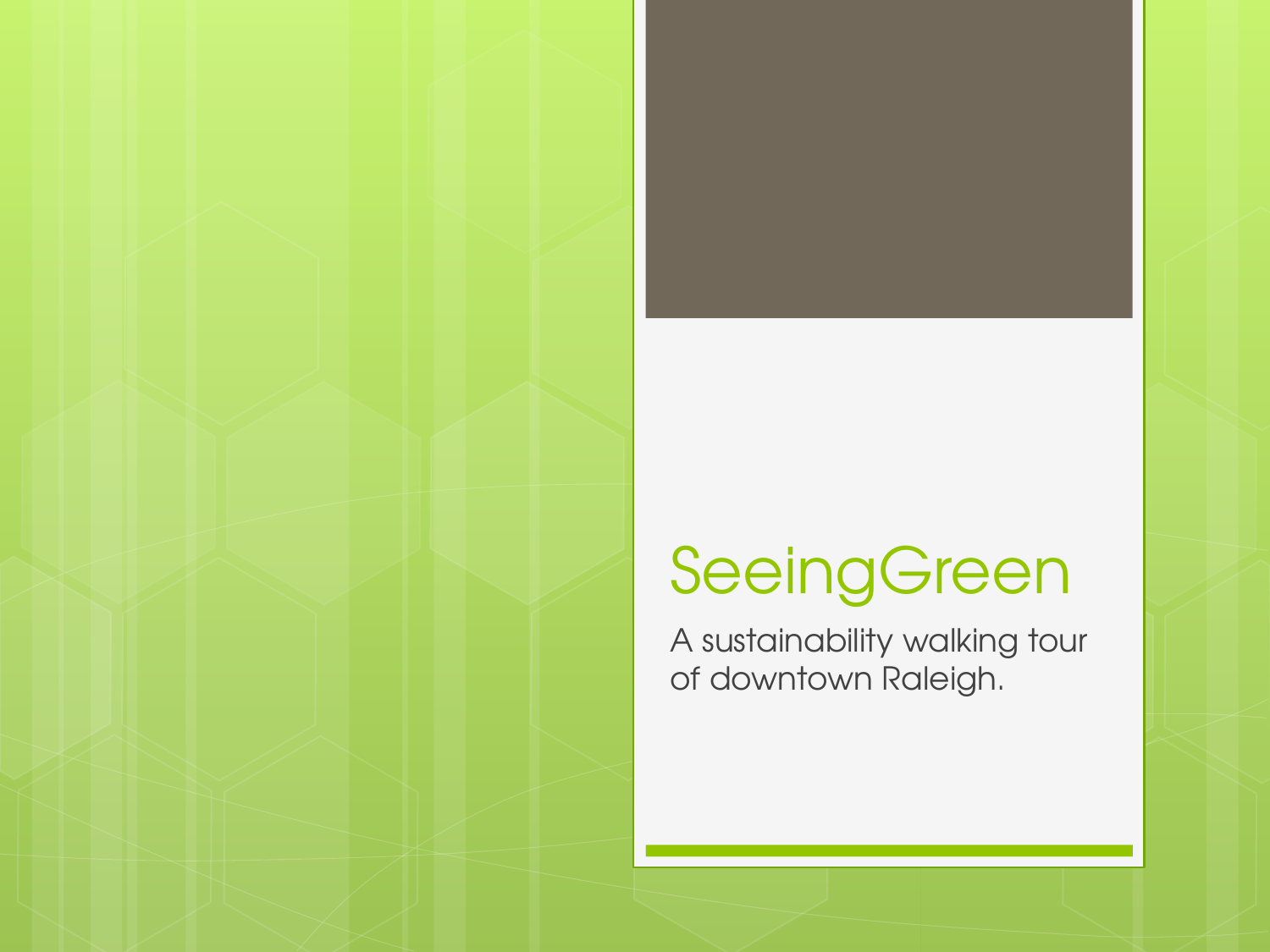

# SeeingGreen
A sustainability walking tour of downtown Raleigh.